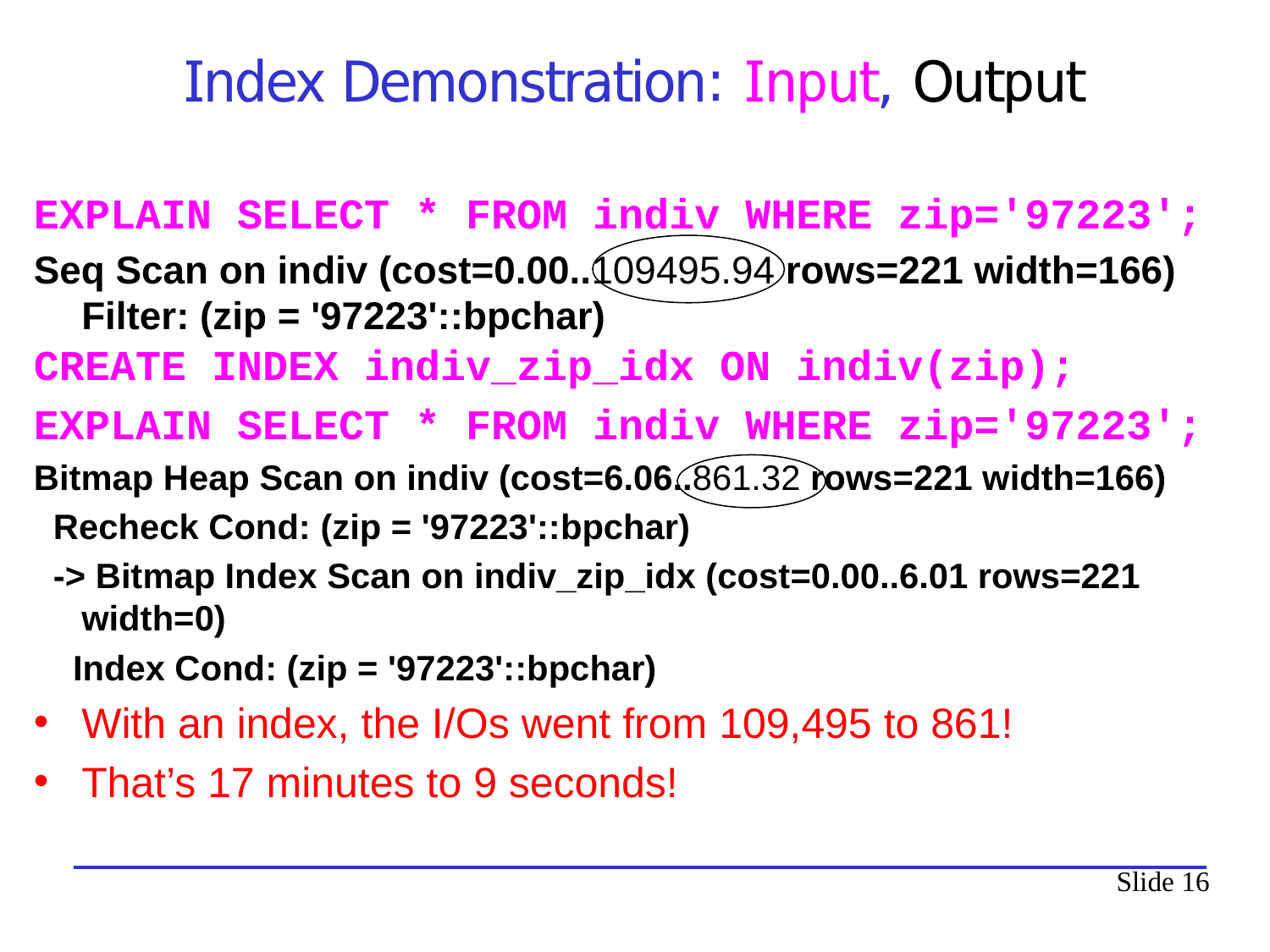

# Index Demonstration: Input, Output
EXPLAIN SELECT * FROM indiv WHERE zip='97223';
Seq Scan on indiv (cost=0.00..109495.94 rows=221 width=166) Filter: (zip = '97223'::bpchar)
CREATE INDEX indiv_zip_idx ON indiv(zip);
EXPLAIN SELECT * FROM indiv WHERE zip='97223';
Bitmap Heap Scan on indiv (cost=6.06..861.32 rows=221 width=166)
  Recheck Cond: (zip = '97223'::bpchar)
  -> Bitmap Index Scan on indiv_zip_idx (cost=0.00..6.01 rows=221 width=0)
    Index Cond: (zip = '97223'::bpchar)
With an index, the I/Os went from 109,495 to 861!
That’s 17 minutes to 9 seconds!